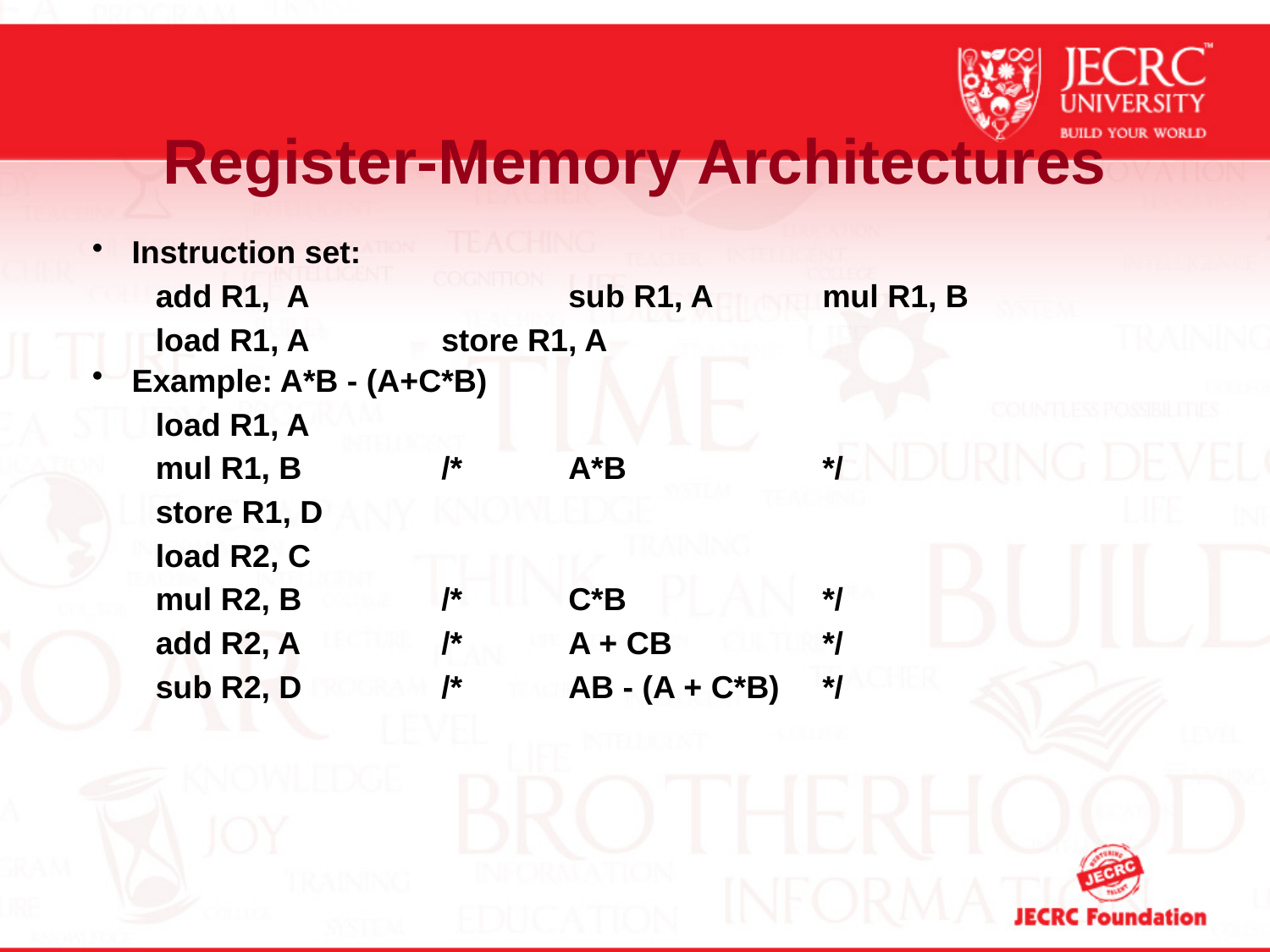

Register-Memory Architectures
Instruction set:
add R1,  A 		sub R1, A 	mul R1, B
load R1, A		store R1, A
Example: A*B - (A+C*B)
load R1, A
mul R1, B		/*	A*B		*/
store R1, D
load R2, C
mul R2, B		/*	C*B		*/
add R2, A		/*	A + CB		*/
sub R2, D		/*	AB - (A + C*B)	*/